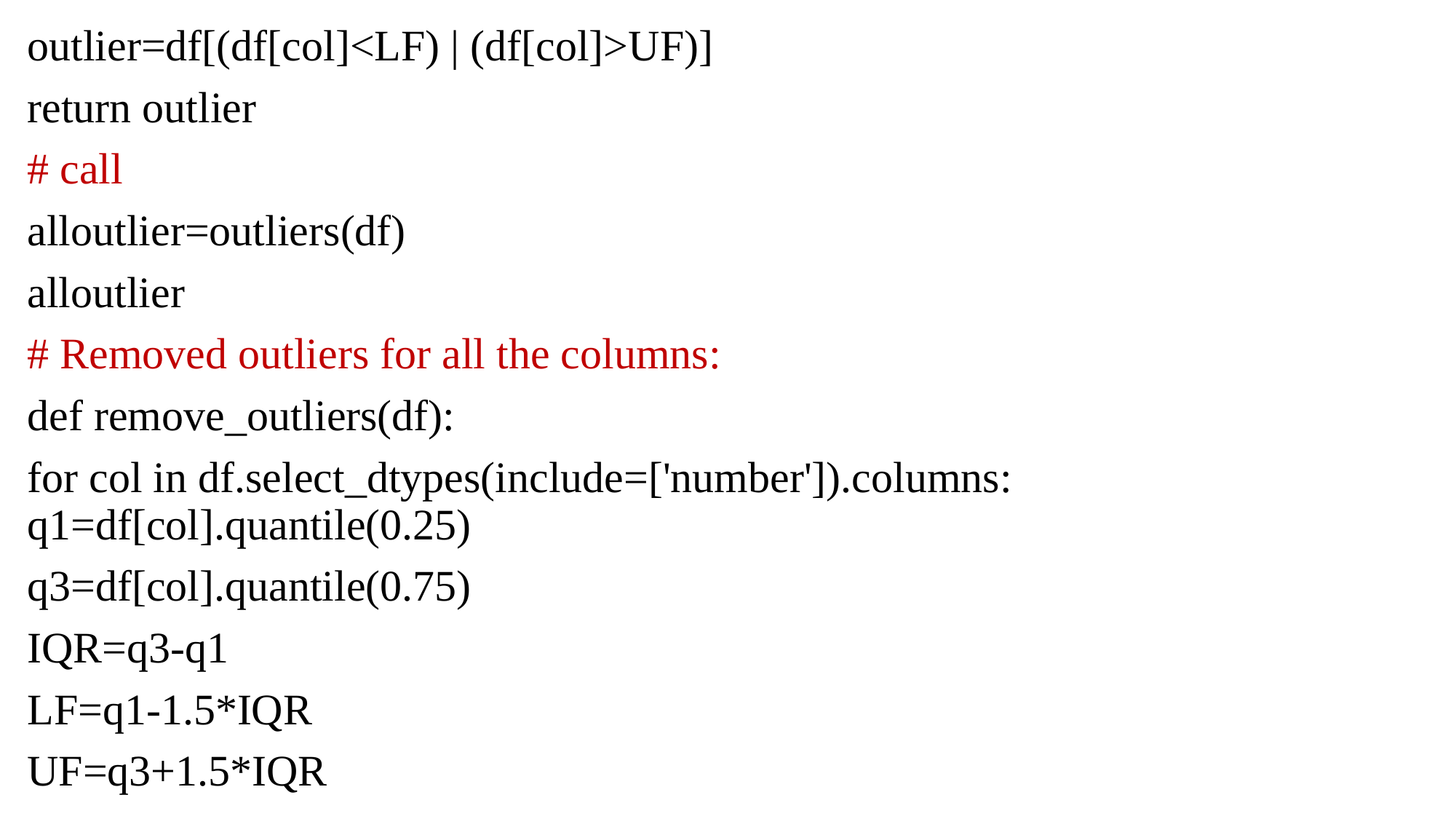

outlier=df[(df[col]<LF) | (df[col]>UF)]
return outlier
# call
alloutlier=outliers(df)
alloutlier
# Removed outliers for all the columns:
def remove_outliers(df):
for col in df.select_dtypes(include=['number']).columns:        q1=df[col].quantile(0.25)
q3=df[col].quantile(0.75)
IQR=q3-q1
LF=q1-1.5*IQR
UF=q3+1.5*IQR